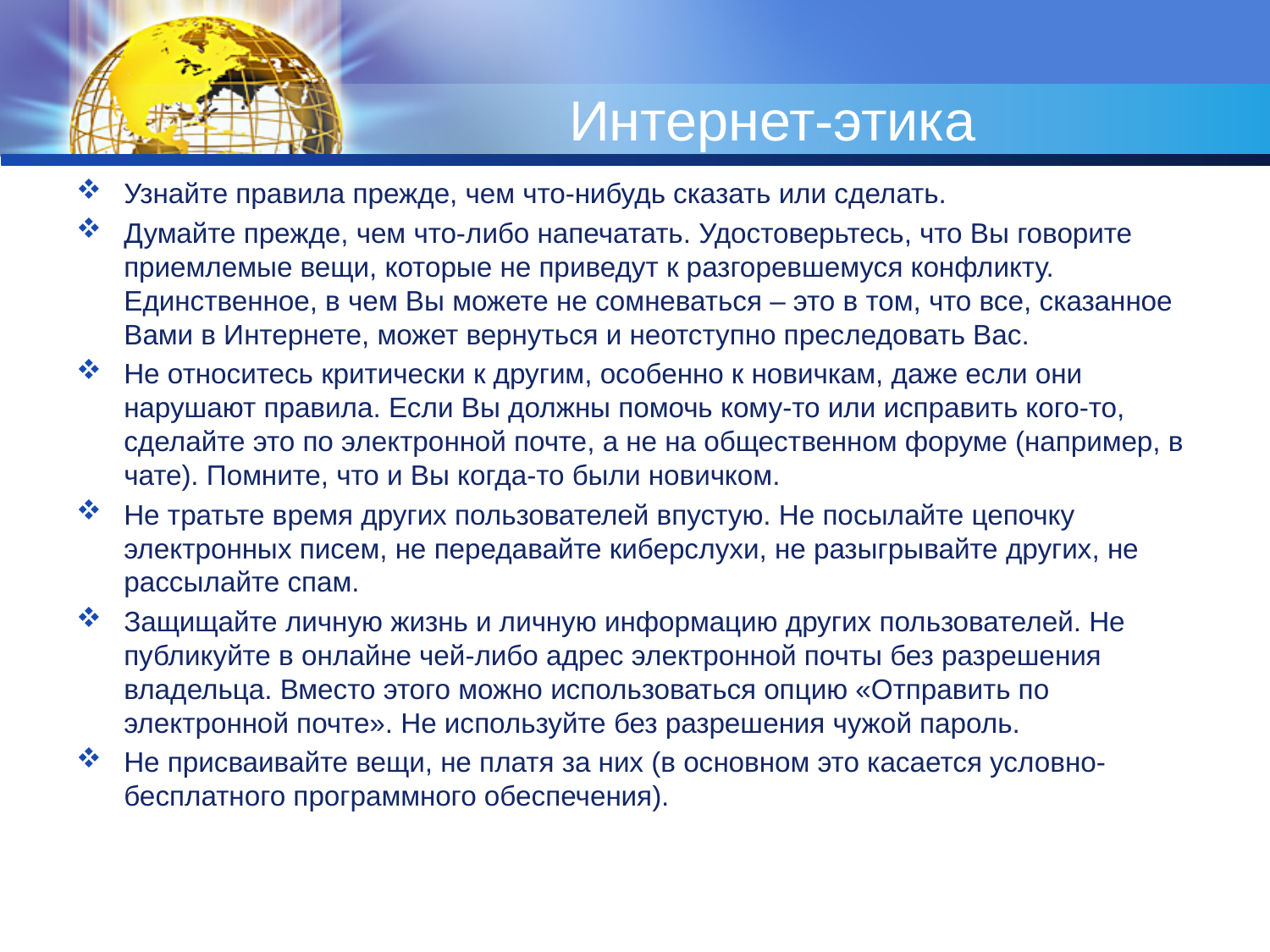

# Интернет-этика
Узнайте правила прежде, чем что-нибудь сказать или сделать.
Думайте прежде, чем что-либо напечатать. Удостоверьтесь, что Вы говорите приемлемые вещи, которые не приведут к разгоревшемуся конфликту. Единственное, в чем Вы можете не сомневаться – это в том, что все, сказанное Вами в Интернете, может вернуться и неотступно преследовать Вас.
Не относитесь критически к другим, особенно к новичкам, даже если они нарушают правила. Если Вы должны помочь кому-то или исправить кого-то, сделайте это по электронной почте, а не на общественном форуме (например, в чате). Помните, что и Вы когда-то были новичком.
Не тратьте время других пользователей впустую. Не посылайте цепочку электронных писем, не передавайте киберслухи, не разыгрывайте других, не рассылайте спам.
Защищайте личную жизнь и личную информацию других пользователей. Не публикуйте в онлайне чей-либо адрес электронной почты без разрешения владельца. Вместо этого можно использоваться опцию «Отправить по электронной почте». Не используйте без разрешения чужой пароль.
Не присваивайте вещи, не платя за них (в основном это касается условно-бесплатного программного обеспечения).